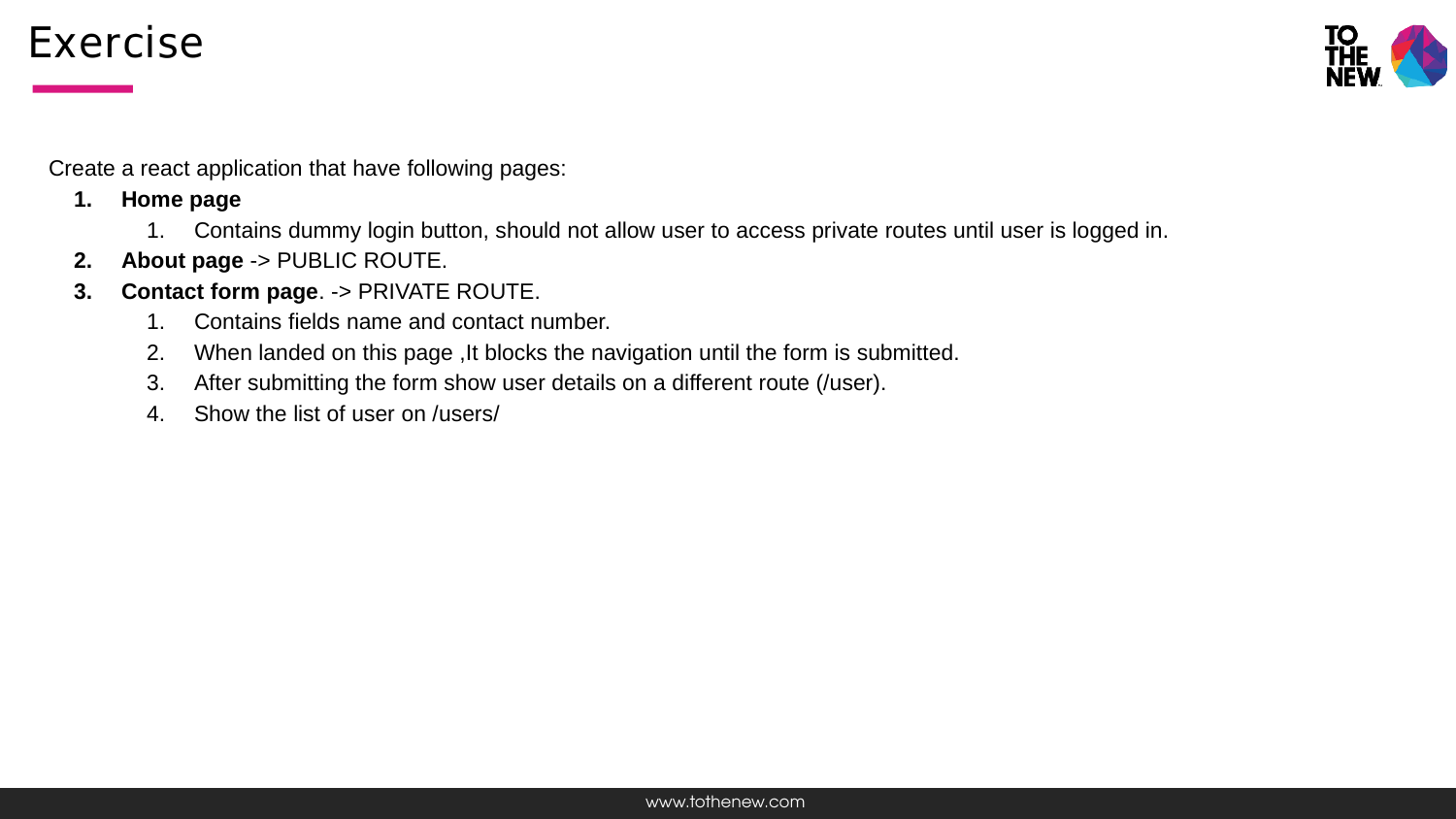

# Exercise
Create a react application that have following pages:
Home page
Contains dummy login button, should not allow user to access private routes until user is logged in.
About page -> PUBLIC ROUTE.
Contact form page. -> PRIVATE ROUTE.
Contains fields name and contact number.
When landed on this page ,It blocks the navigation until the form is submitted.
After submitting the form show user details on a different route (/user).
Show the list of user on /users/